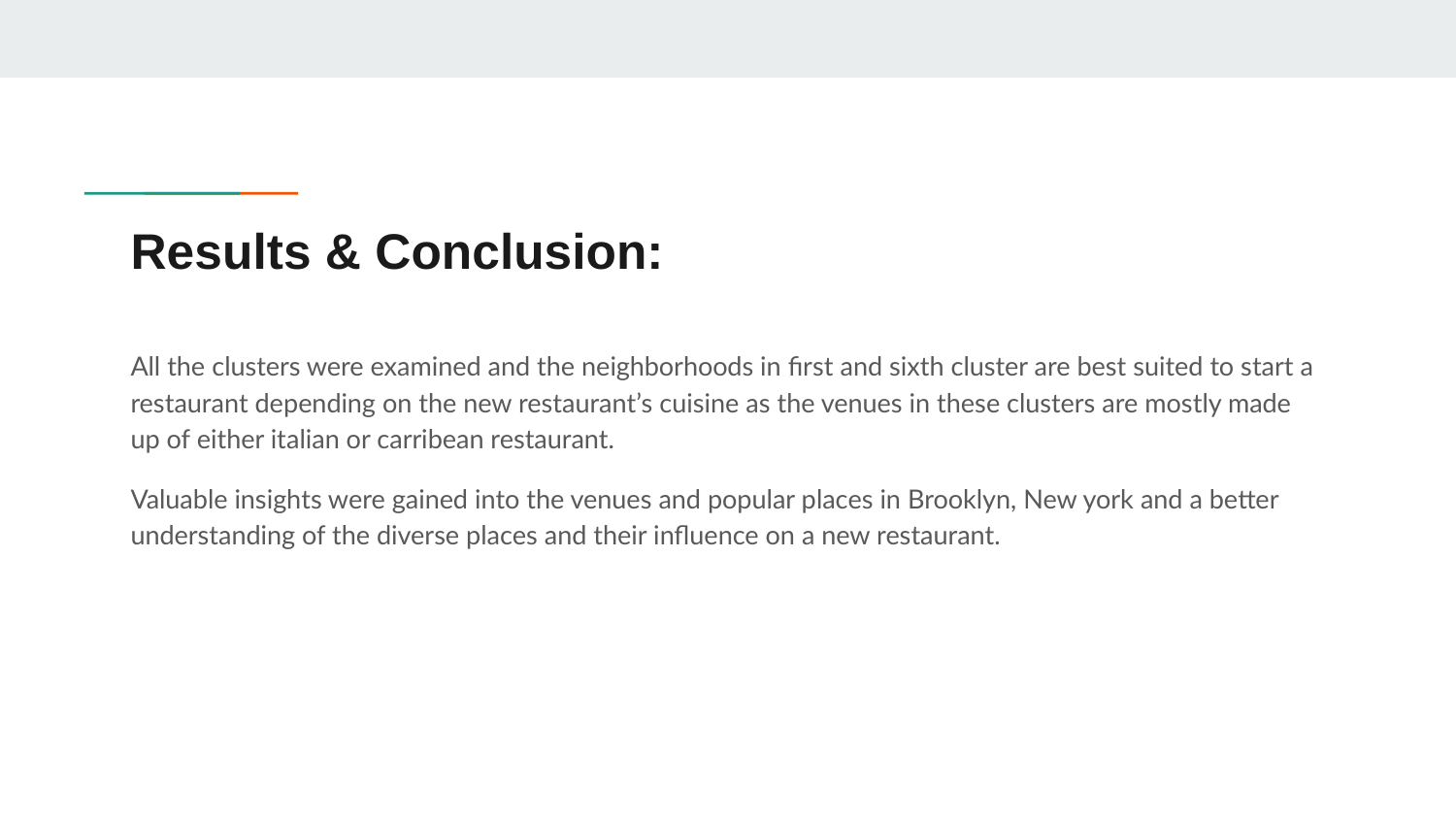

# Results & Conclusion:
All the clusters were examined and the neighborhoods in first and sixth cluster are best suited to start a restaurant depending on the new restaurant’s cuisine as the venues in these clusters are mostly made up of either italian or carribean restaurant.
Valuable insights were gained into the venues and popular places in Brooklyn, New york and a better understanding of the diverse places and their influence on a new restaurant.